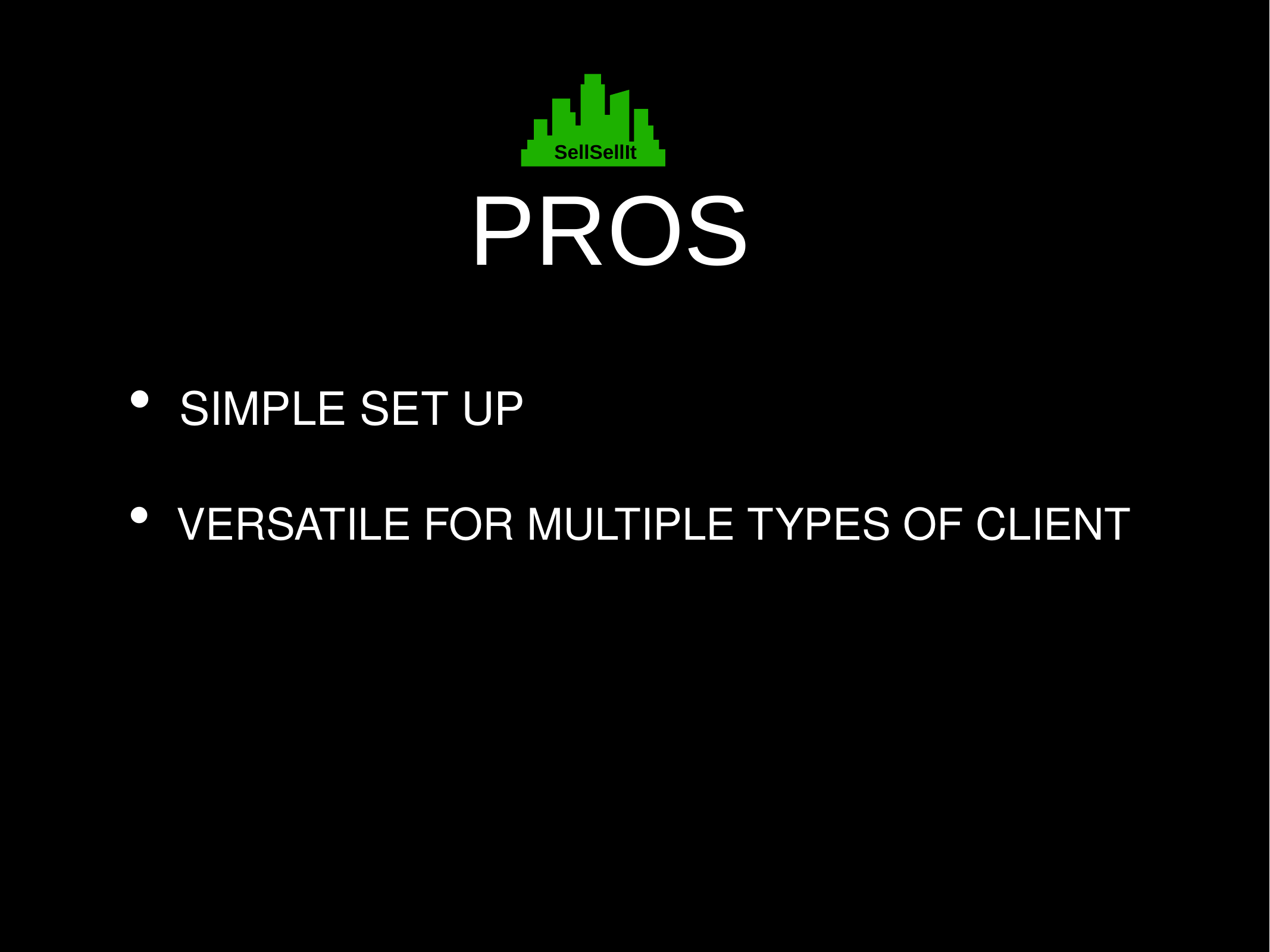

SellSellIt
# PROS
SIMPLE SET UP
VERSATILE FOR MULTIPLE TYPES OF CLIENT